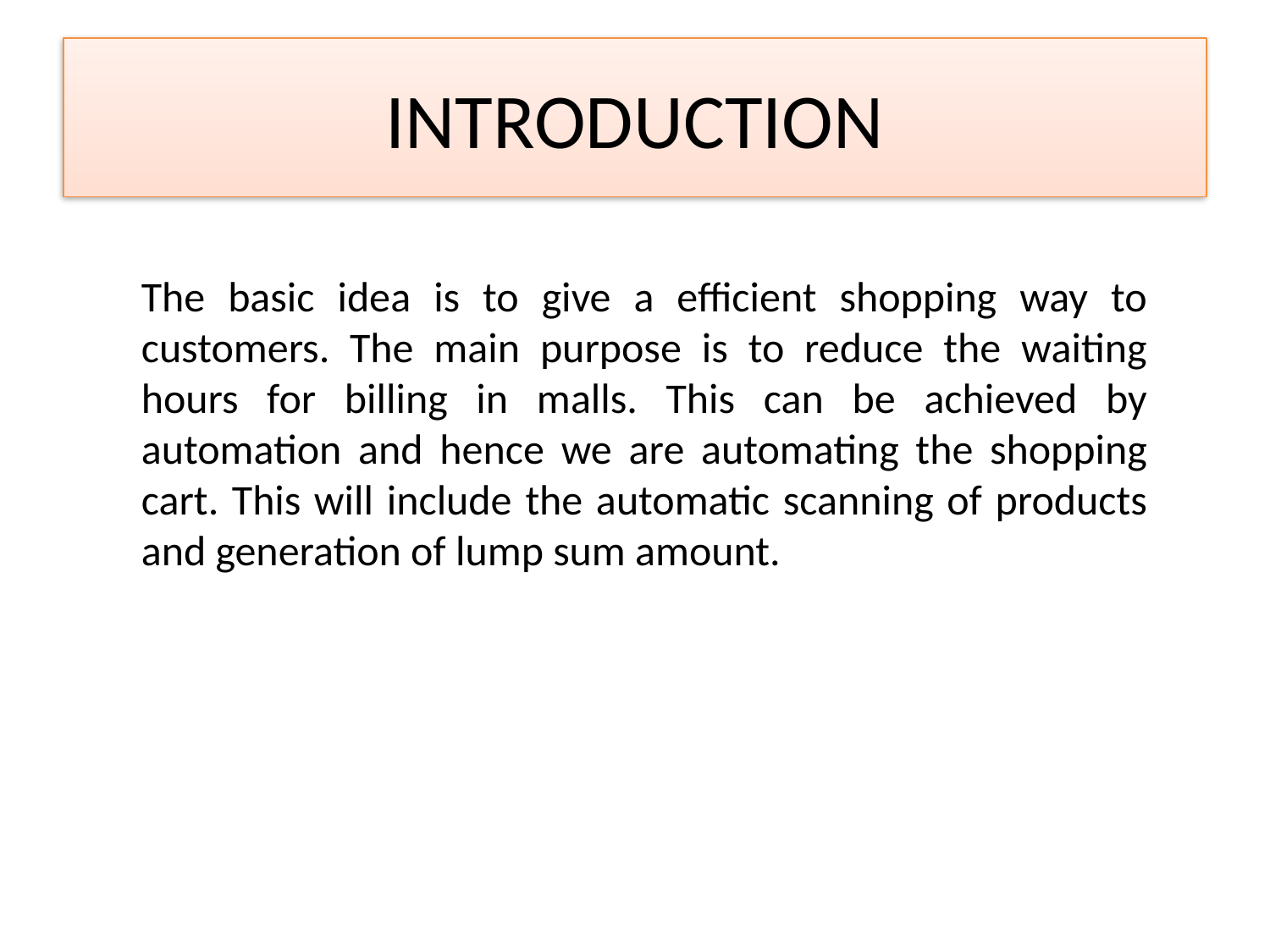

# INTRODUCTION

The basic idea is to give a efficient shopping way to customers. The main purpose is to reduce the waiting hours for billing in malls. This can be achieved by automation and hence we are automating the shopping cart. This will include the automatic scanning of products and generation of lump sum amount.